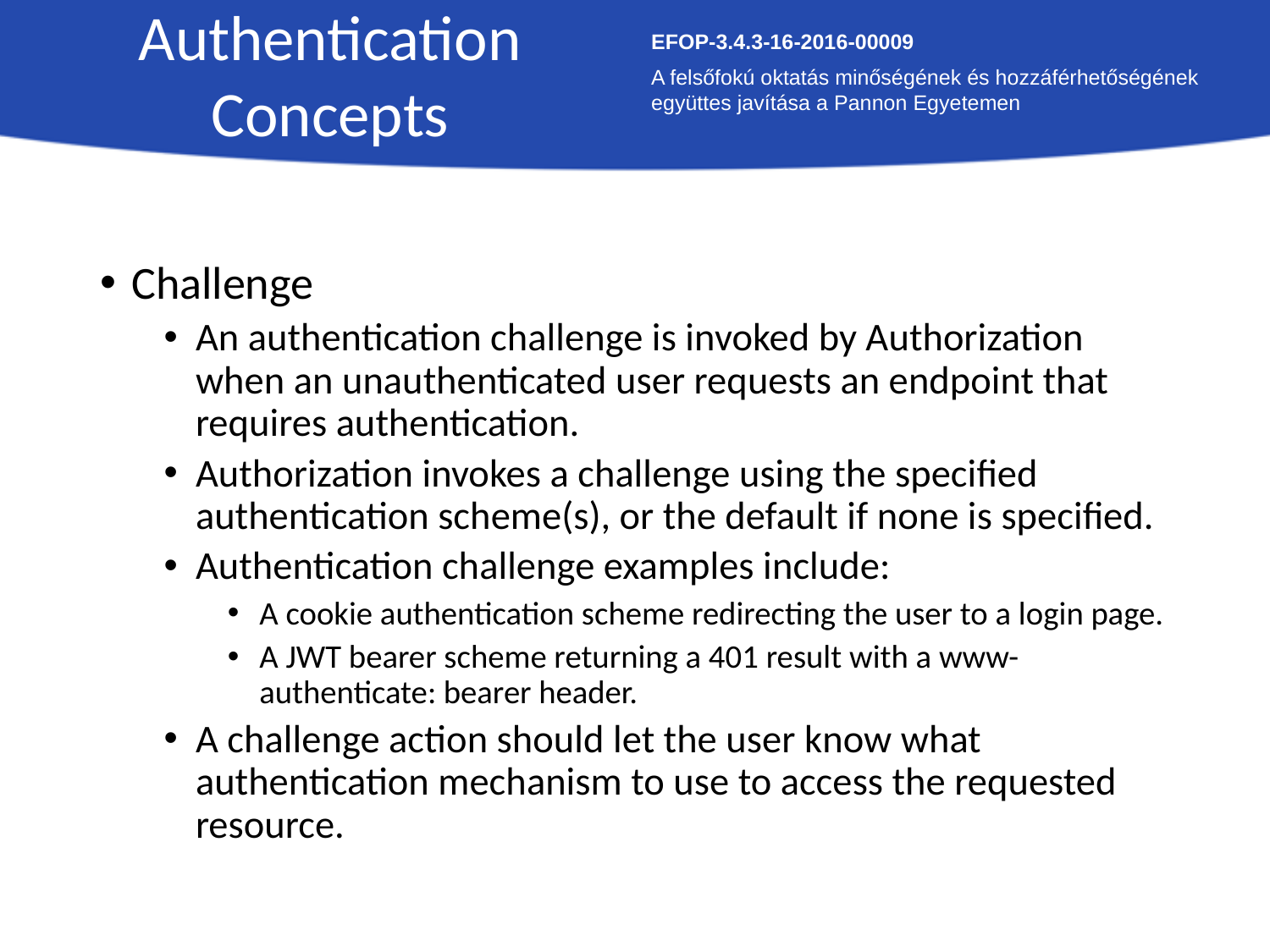

Authentication Concepts
EFOP-3.4.3-16-2016-00009
A felsőfokú oktatás minőségének és hozzáférhetőségének együttes javítása a Pannon Egyetemen
Challenge
An authentication challenge is invoked by Authorization when an unauthenticated user requests an endpoint that requires authentication.
Authorization invokes a challenge using the specified authentication scheme(s), or the default if none is specified.
Authentication challenge examples include:
A cookie authentication scheme redirecting the user to a login page.
A JWT bearer scheme returning a 401 result with a www-authenticate: bearer header.
A challenge action should let the user know what authentication mechanism to use to access the requested resource.